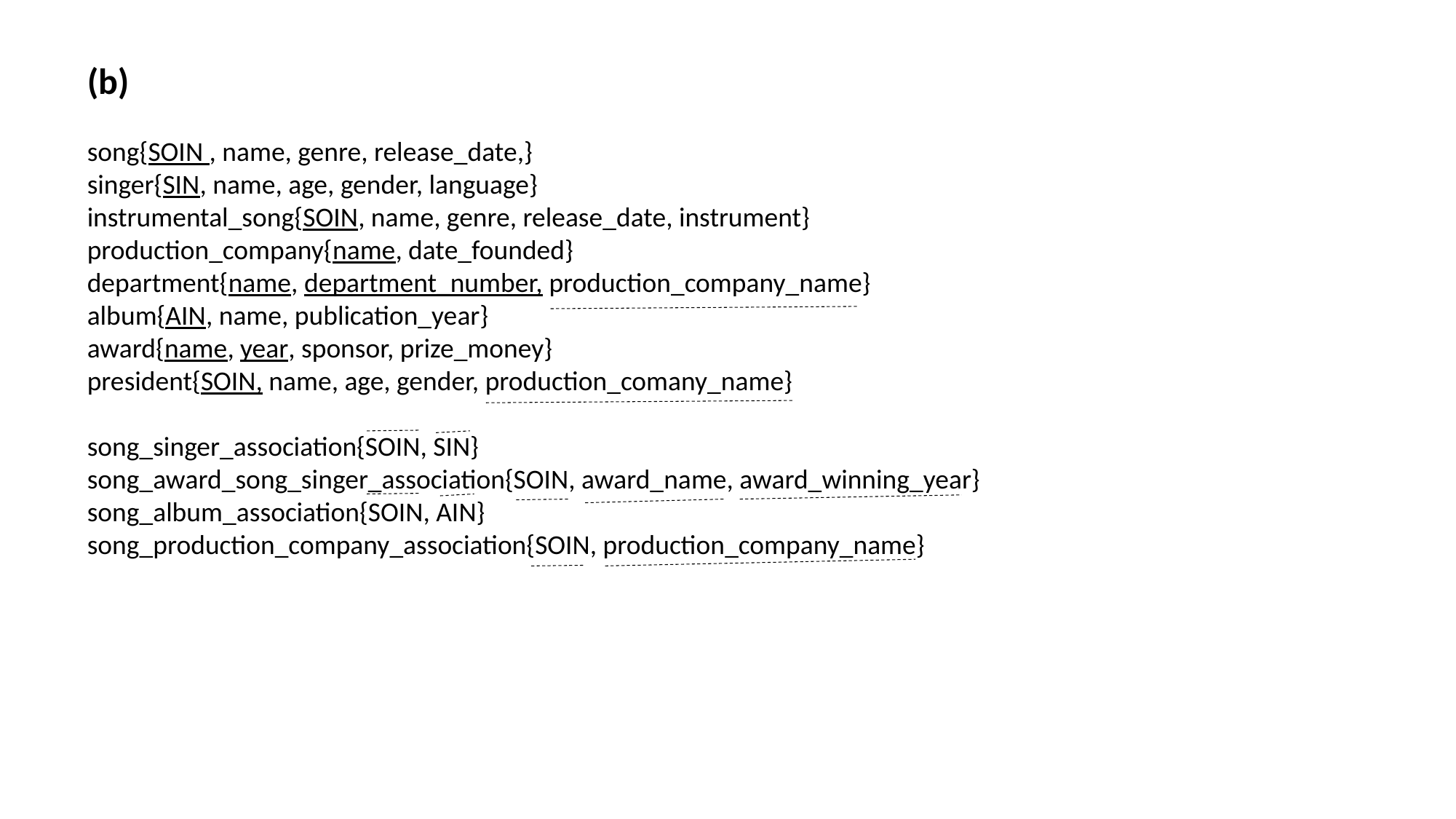

(b)

song{SOIN , name, genre, release_date,}
singer{SIN, name, age, gender, language}
instrumental_song{SOIN, name, genre, release_date, instrument}
production_company{name, date_founded}
department{name, department_number, production_company_name}
album{AIN, name, publication_year}
award{name, year, sponsor, prize_money}
president{SOIN, name, age, gender, production_comany_name}

song_singer_association{SOIN, SIN}
song_award_song_singer_association{SOIN, award_name, award_winning_year}
song_album_association{SOIN, AIN}
song_production_company_association{SOIN, production_company_name}